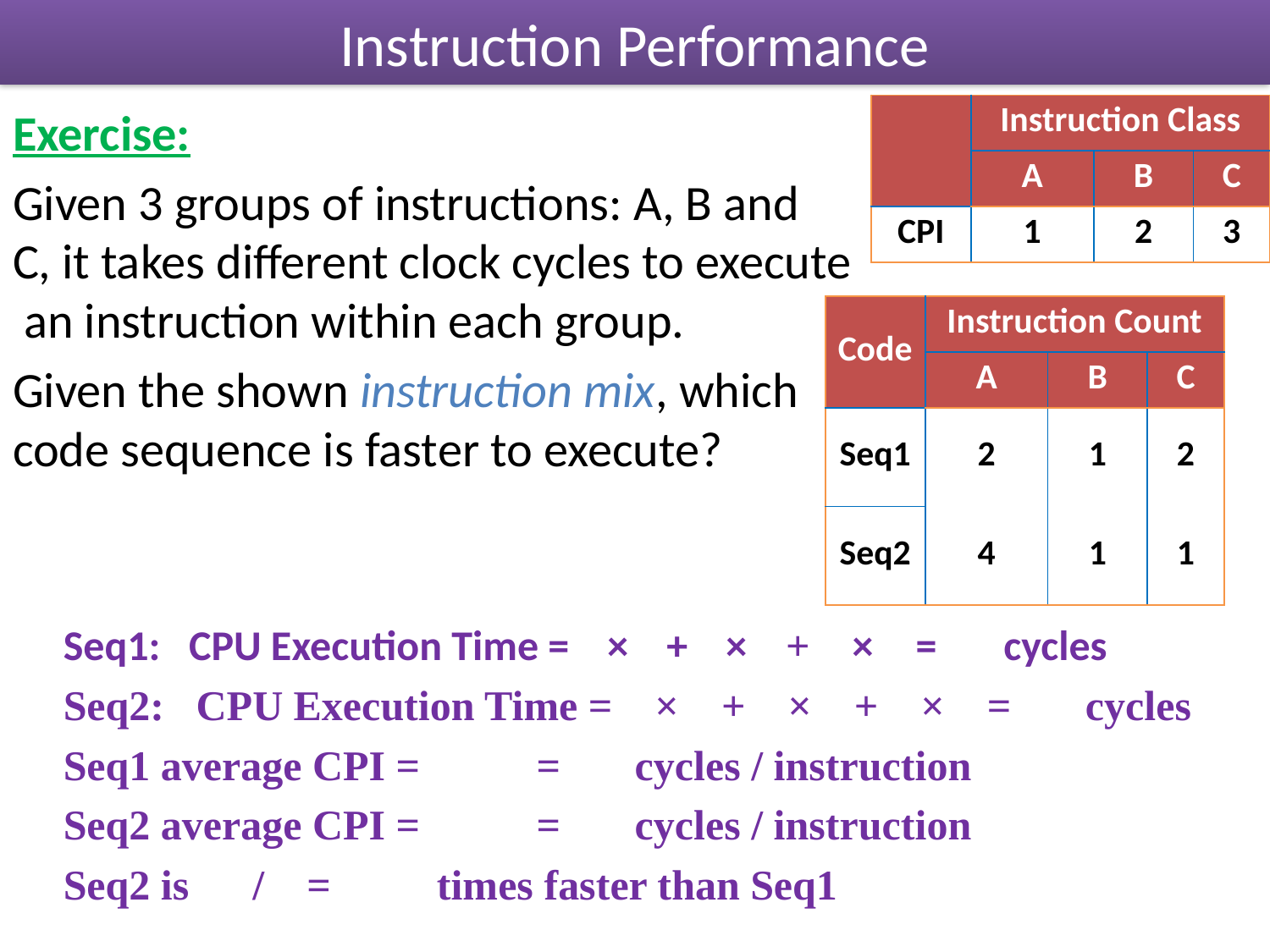

Instruction Performance
|  | Instruction Class |  |  |
| --- | --- | --- | --- |
|  | A | B | C |
| CPI | 1 | 2 | 3 |
Exercise:
Given 3 groups of instructions: A, B and
C, it takes different clock cycles to execute
 an instruction within each group.
Given the shown instruction mix, which
code sequence is faster to execute?
| Code | Instruction Count |  |  |
| --- | --- | --- | --- |
|  | A | B | C |
| Seq1 | 2 | 1 | 2 |
| Seq2 | 4 | 1 | 1 |
Seq1:   CPU Execution Time =    ×    +    ×    +    ×    =       cycles
Seq2:   CPU Execution Time =    ×    +    ×    +    ×    =       cycles
Seq1 average CPI =           =       cycles / instruction
Seq2 average CPI =           =       cycles / instruction
Seq2 is      /    =          times faster than Seq1